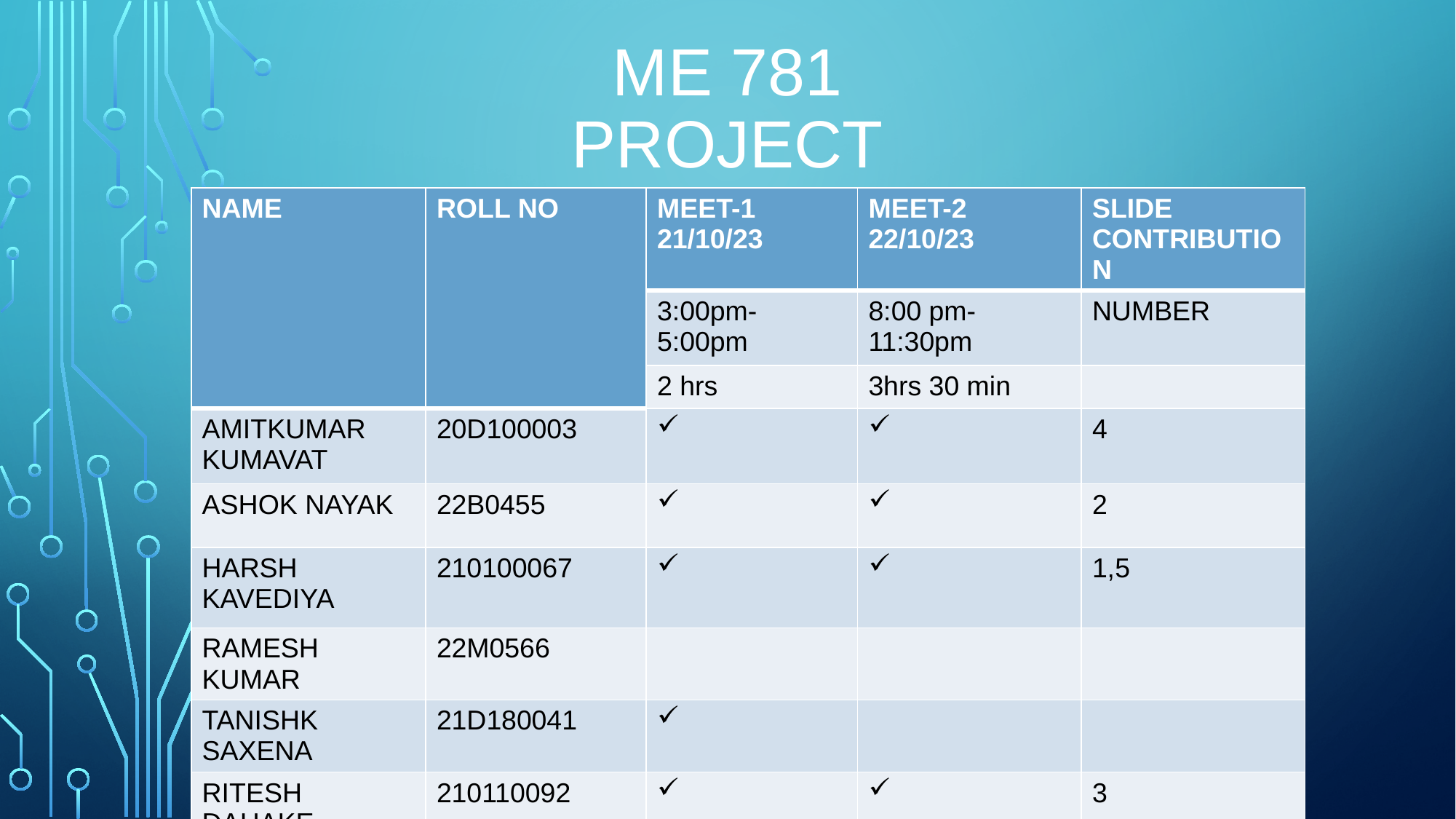

# ME 781 PROJECT
| NAME | ROLL NO | MEET-1 21/10/23 | MEET-2 22/10/23 | SLIDE CONTRIBUTION |
| --- | --- | --- | --- | --- |
|  |  | 3:00pm-5:00pm | 8:00 pm-11:30pm | NUMBER |
|  |  | 2 hrs | 3hrs 30 min |  |
| AMITKUMAR KUMAVAT | 20D100003 |  |  | 4 |
| ASHOK NAYAK | 22B0455 |  |  | 2 |
| HARSH KAVEDIYA | 210100067 |  |  | 1,5 |
| RAMESH KUMAR | 22M0566 |  |  |  |
| TANISHK SAXENA | 21D180041 |  |  |  |
| RITESH DAHAKE | 210110092 |  |  | 3 |